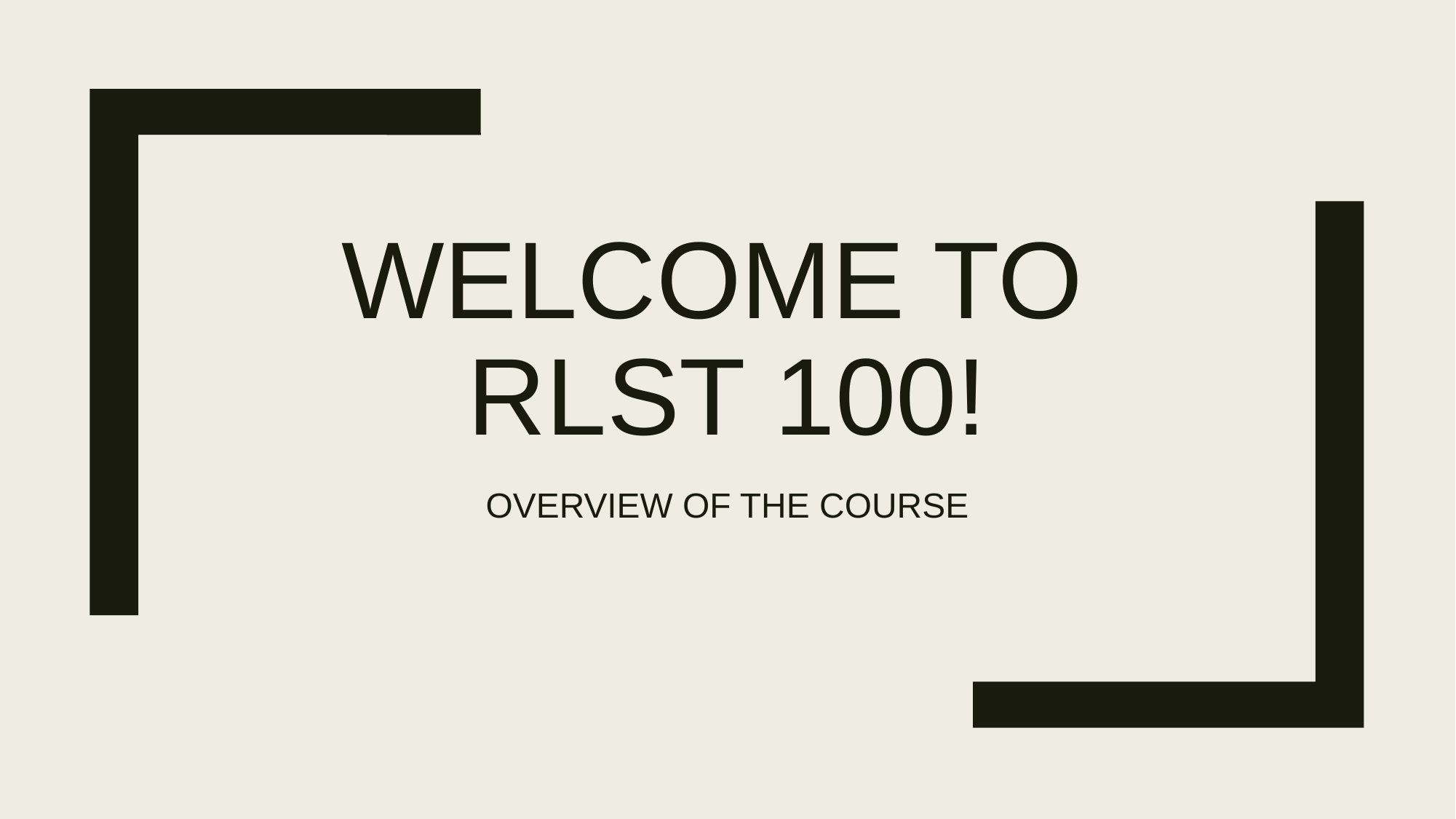

# WELCOME TO RLST 100!
OVERVIEW OF THE COURSE